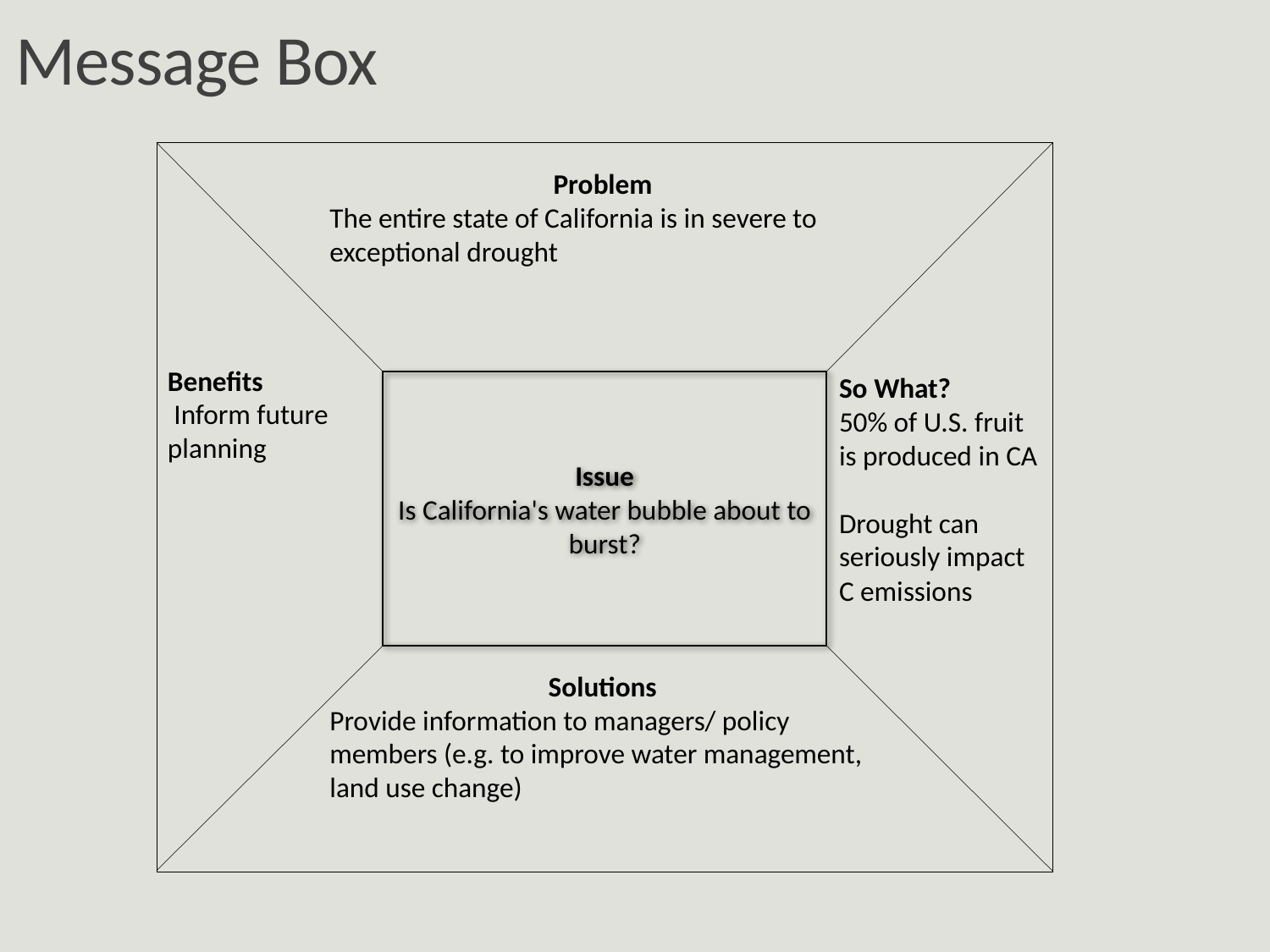

Message Box
Issue
Is California's water bubble about to burst?
Problem
The entire state of California is in severe to exceptional drought
Benefits
 Inform future planning
So What?
50% of U.S. fruit
is produced in CA

Drought can seriously impact C emissions
Solutions
Provide information to managers/ policy members (e.g. to improve water management, land use change)